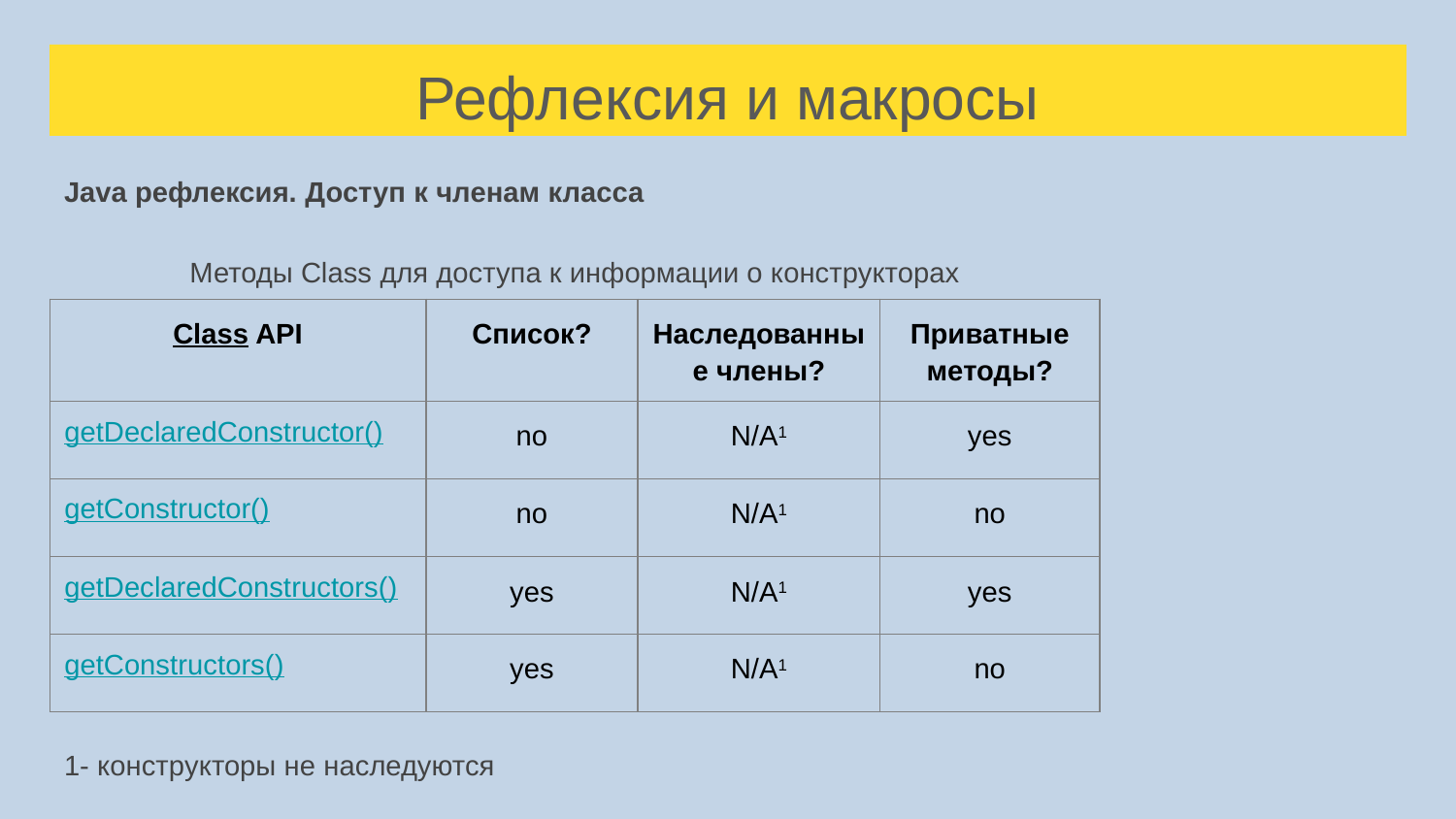

# Рефлексия и макросы
Java рефлексия. Доступ к членам класса

Методы Class для доступа к информации о конструкторах
| Class API | Список? | Наследованные члены? | Приватные методы? |
| --- | --- | --- | --- |
| getDeclaredConstructor() | no | N/A1 | yes |
| getConstructor() | no | N/A1 | no |
| getDeclaredConstructors() | yes | N/A1 | yes |
| getConstructors() | yes | N/A1 | no |
1- конструкторы не наследуются